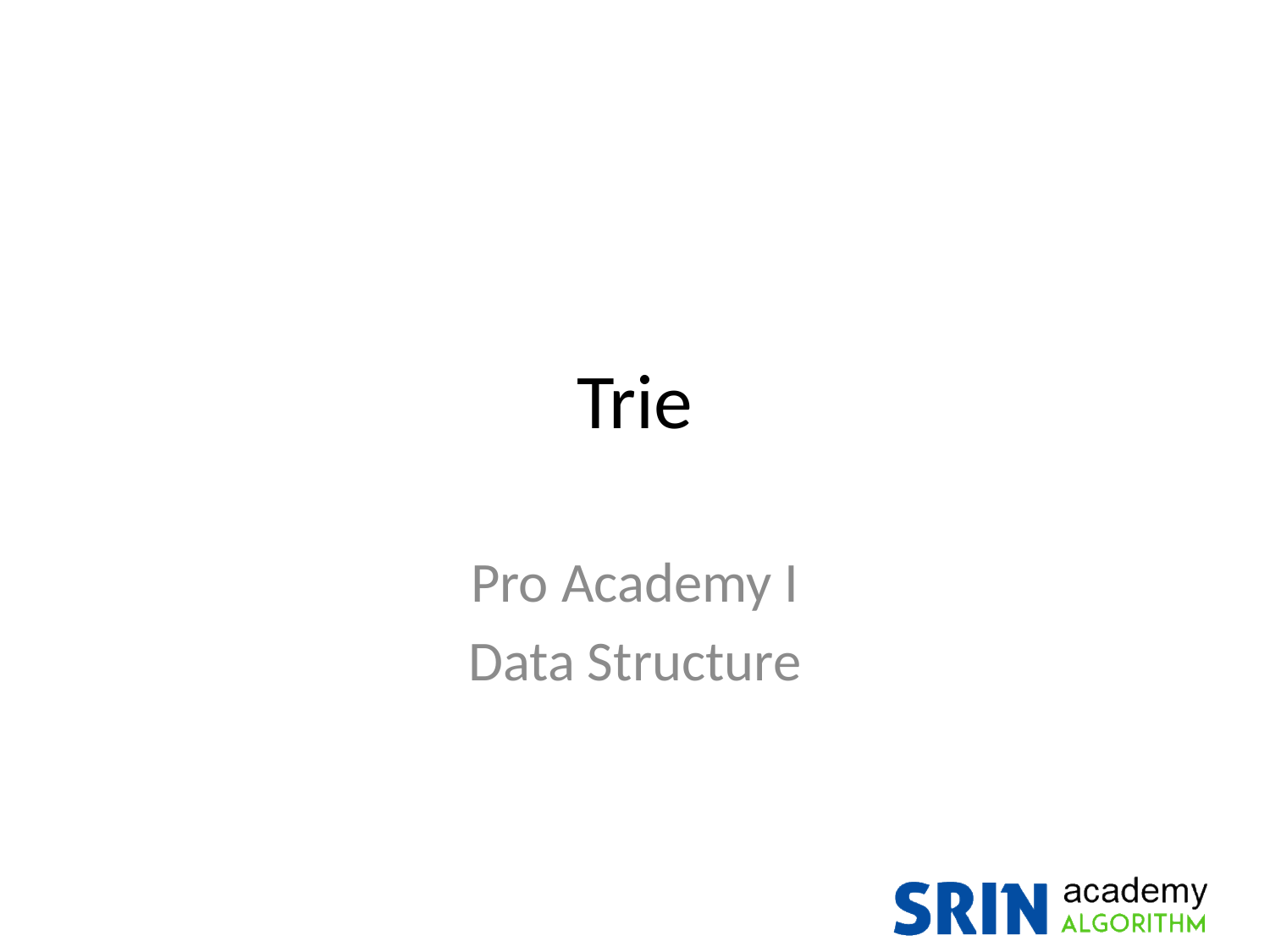

# Trie
Pro Academy I
Data Structure